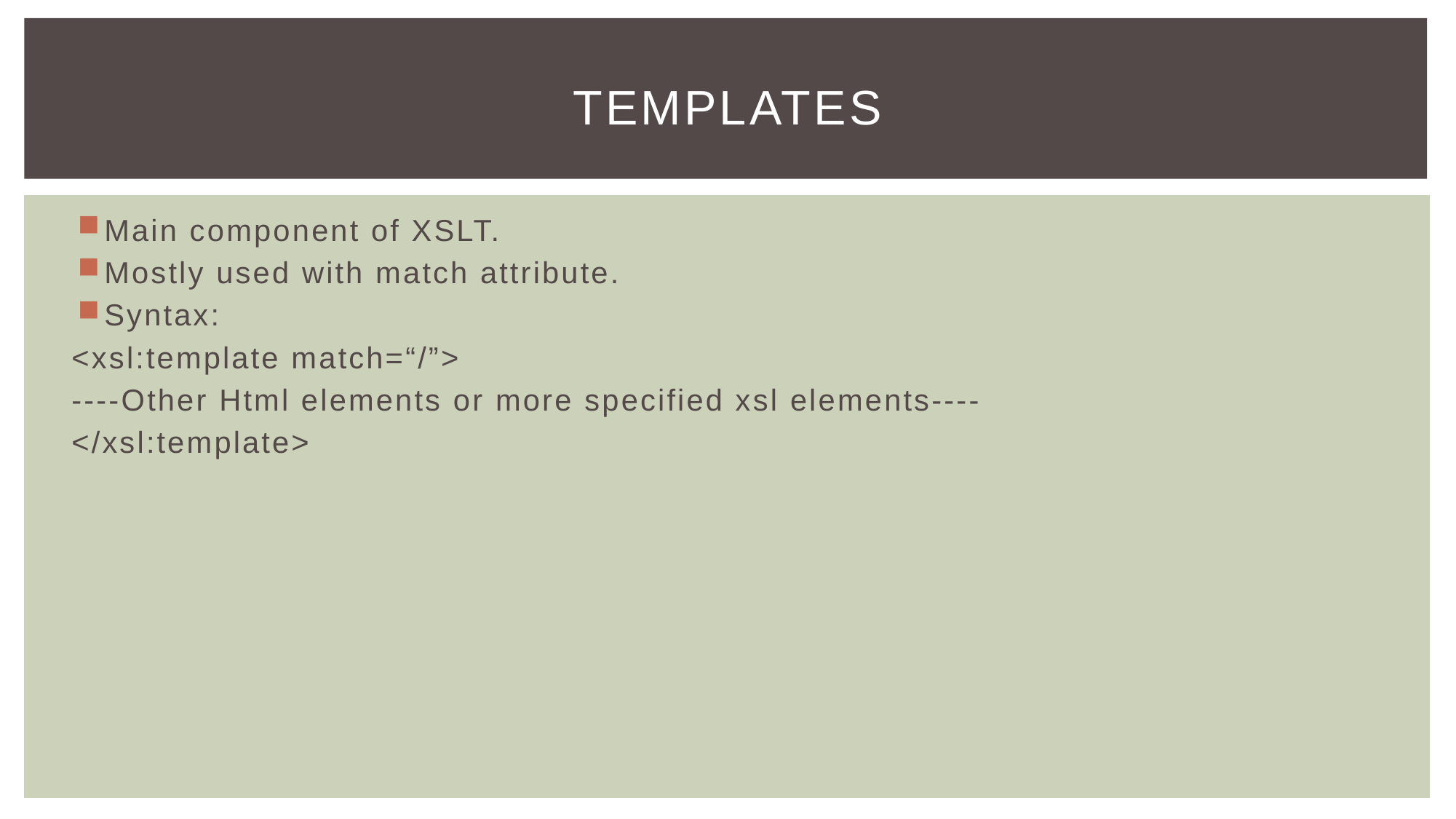

# Templates
Main component of XSLT.
Mostly used with match attribute.
Syntax:
<xsl:template match=“/”>
----Other Html elements or more specified xsl elements----
</xsl:template>